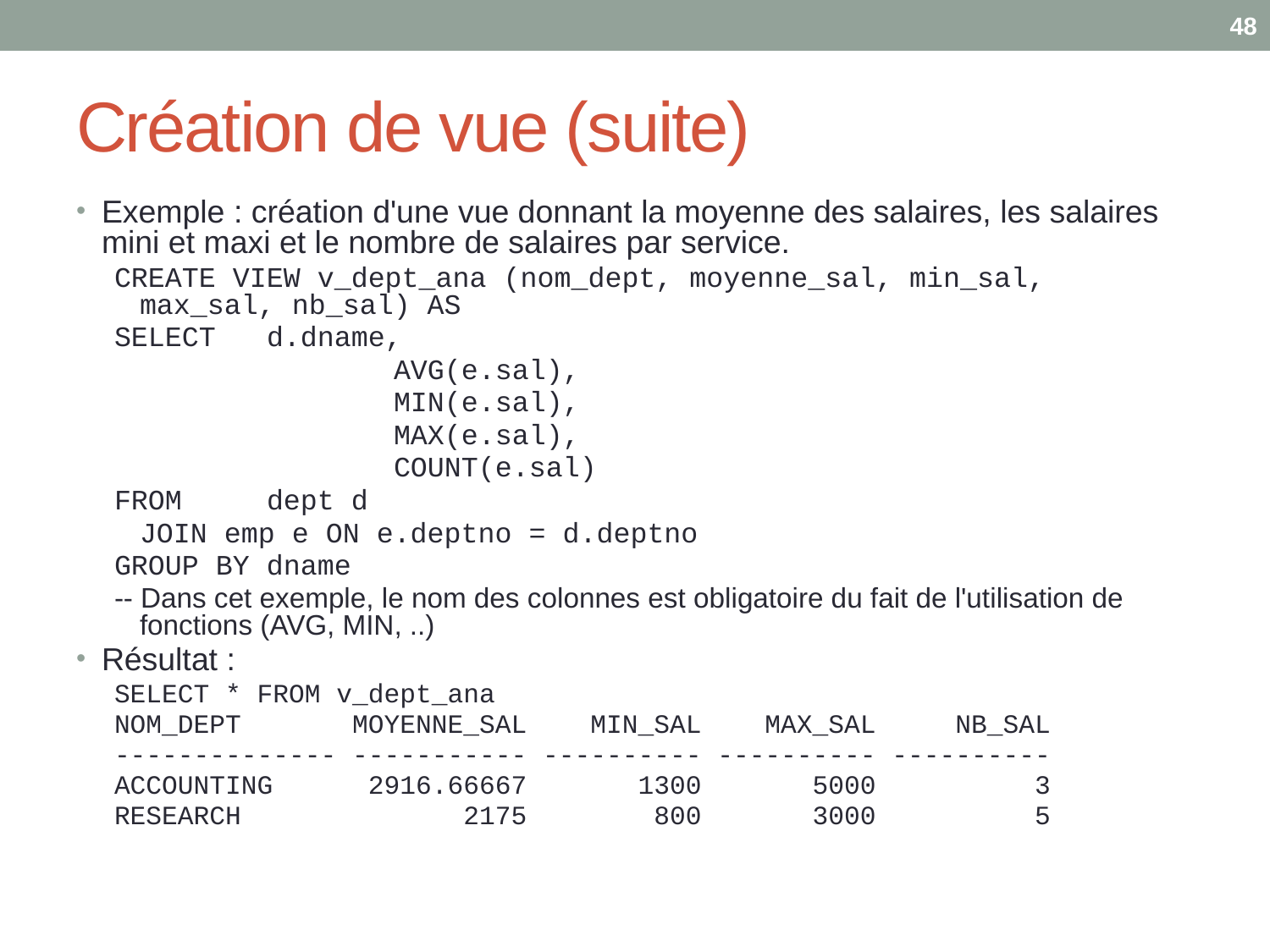

48
# Création de vue (suite)
Exemple : création d'une vue donnant la moyenne des salaires, les salaires mini et maxi et le nombre de salaires par service.
CREATE VIEW v_dept_ana (nom_dept, moyenne_sal, min_sal, max_sal, nb_sal) AS
SELECT 	d.dname,
			AVG(e.sal),
			MIN(e.sal),
			MAX(e.sal),
			COUNT(e.sal)
FROM 	dept d
	JOIN emp e ON e.deptno = d.deptno
GROUP BY dname
-- Dans cet exemple, le nom des colonnes est obligatoire du fait de l'utilisation de fonctions (AVG, MIN, ..)
Résultat :
SELECT * FROM v_dept_ana
NOM_DEPT       MOYENNE_SAL    MIN_SAL    MAX_SAL     NB_SAL
-------------- ----------- ---------- ---------- ----------
ACCOUNTING      2916.66667       1300       5000          3
RESEARCH              2175        800       3000          5